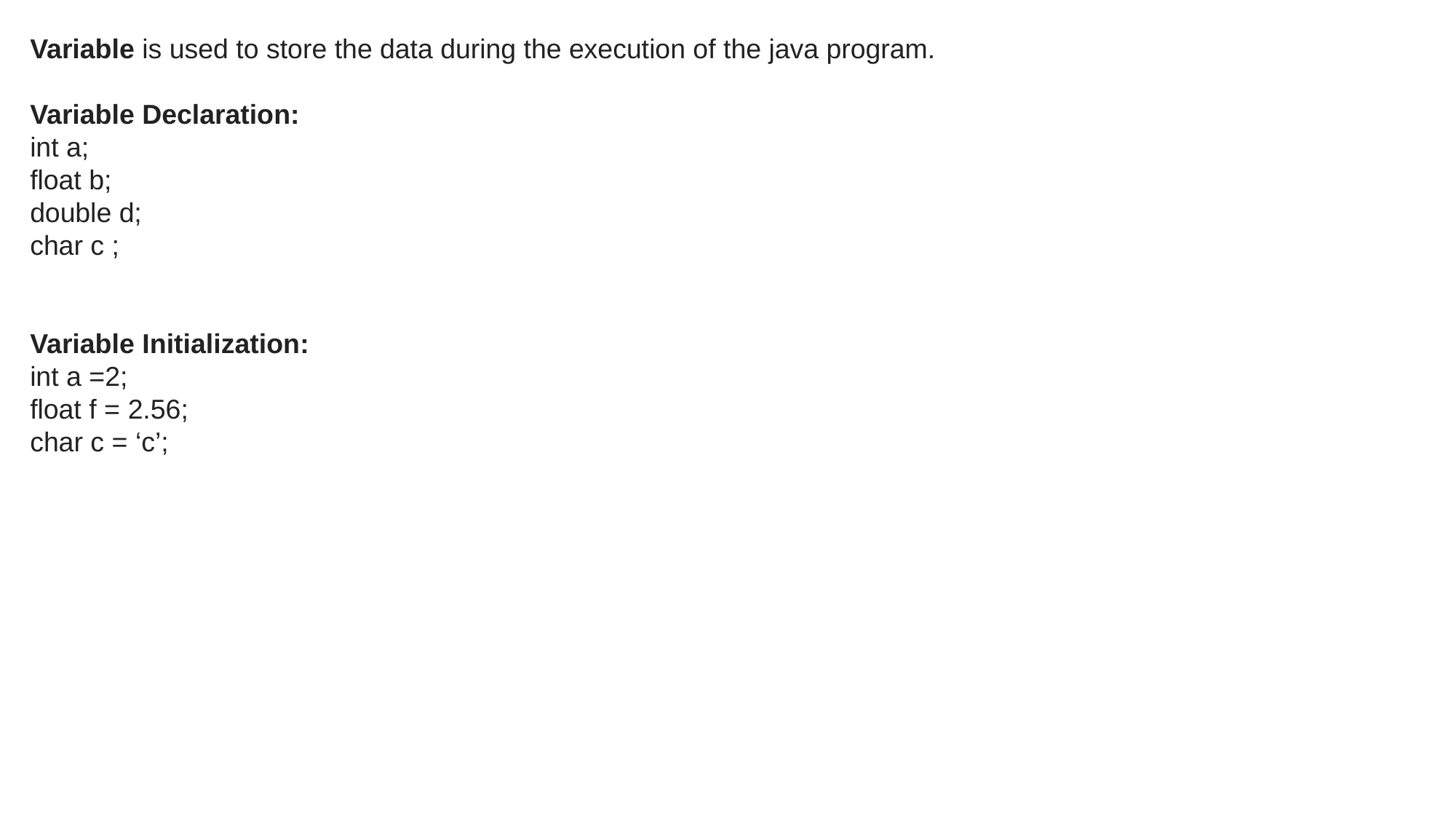

Variable is used to store the data during the execution of the java program.

Variable Declaration:
int a;
float b;
double d;
char c ;

Variable Initialization:
int a =2;
float f = 2.56;
char c = ‘c’;